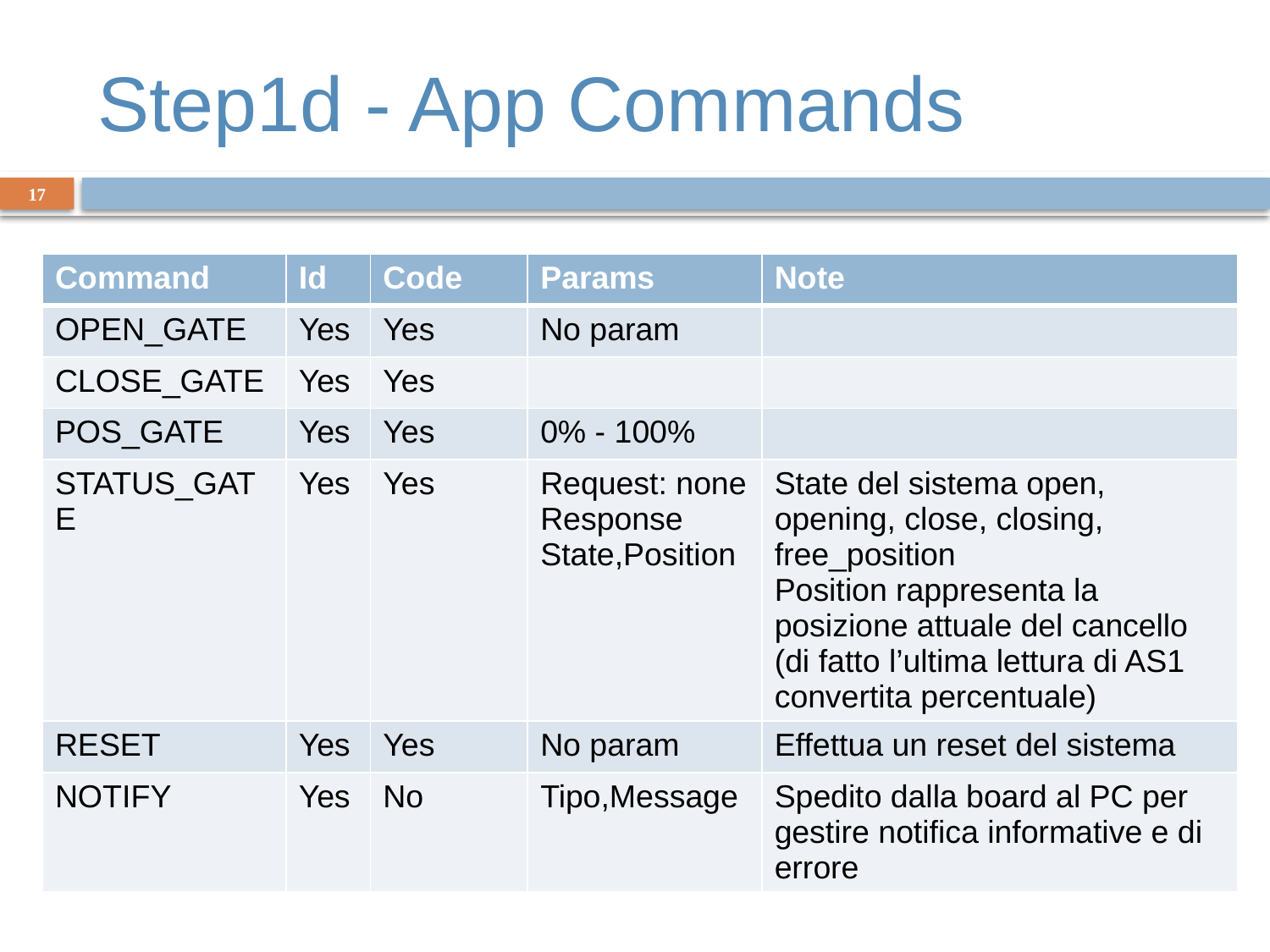

# Step1d - App Commands
17
| Command | Id | Code | Params | Note |
| --- | --- | --- | --- | --- |
| OPEN\_GATE | Yes | Yes | No param |  |
| CLOSE\_GATE | Yes | Yes |  |  |
| POS\_GATE | Yes | Yes | 0% - 100% |  |
| STATUS\_GATE | Yes | Yes | Request: none Response State,Position | State del sistema open, opening, close, closing, free\_position Position rappresenta la posizione attuale del cancello (di fatto l’ultima lettura di AS1 convertita percentuale) |
| RESET | Yes | Yes | No param | Effettua un reset del sistema |
| NOTIFY | Yes | No | Tipo,Message | Spedito dalla board al PC per gestire notifica informative e di errore |